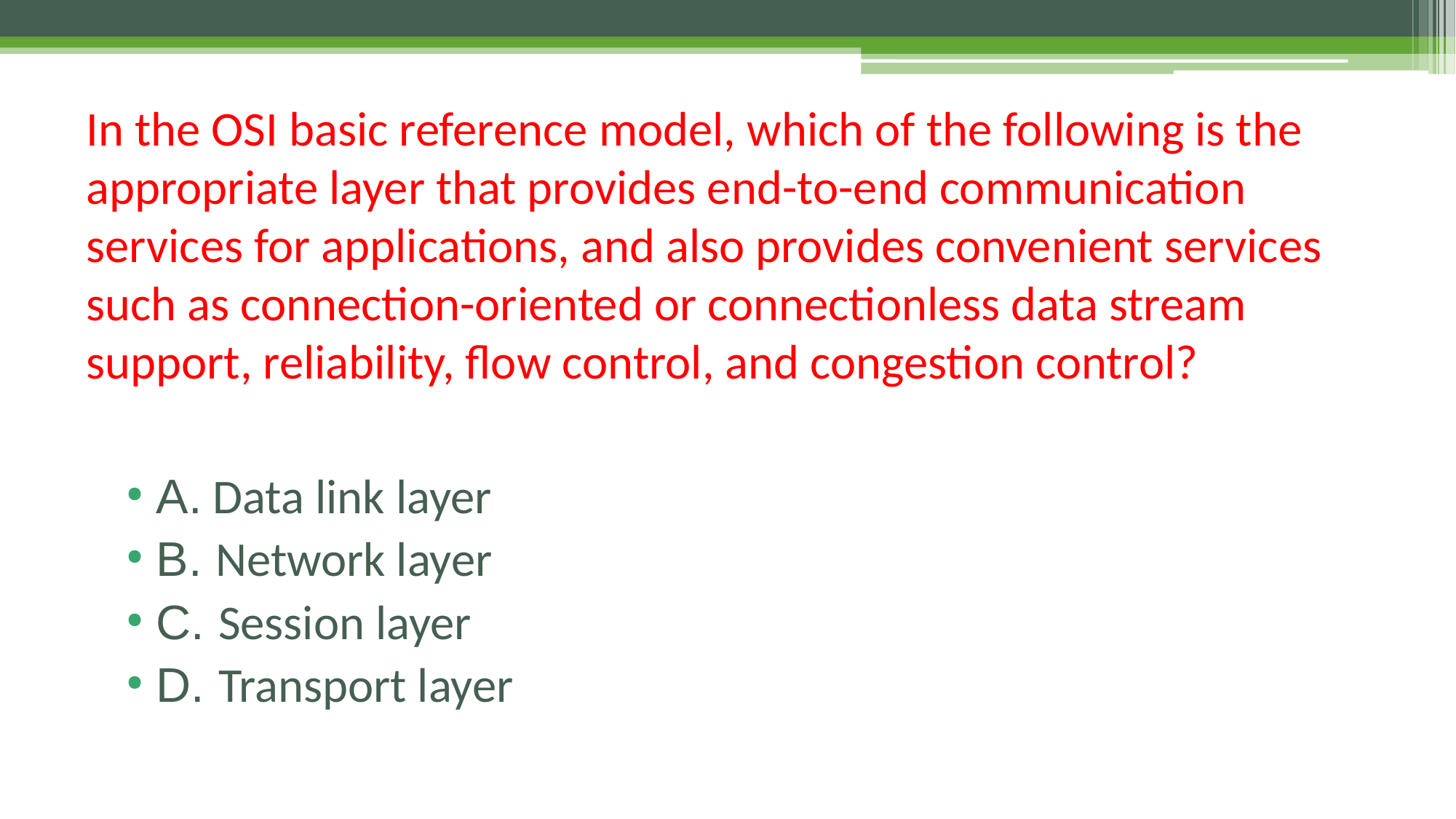

# In the OSI basic reference model, which of the following is the appropriate layer that provides end-to-end communication services for applications, and also provides convenient services such as connection-oriented or connectionless data stream support, reliability, flow control, and congestion control?
A. Data link layer
B. Network layer
C. Session layer
D. Transport layer